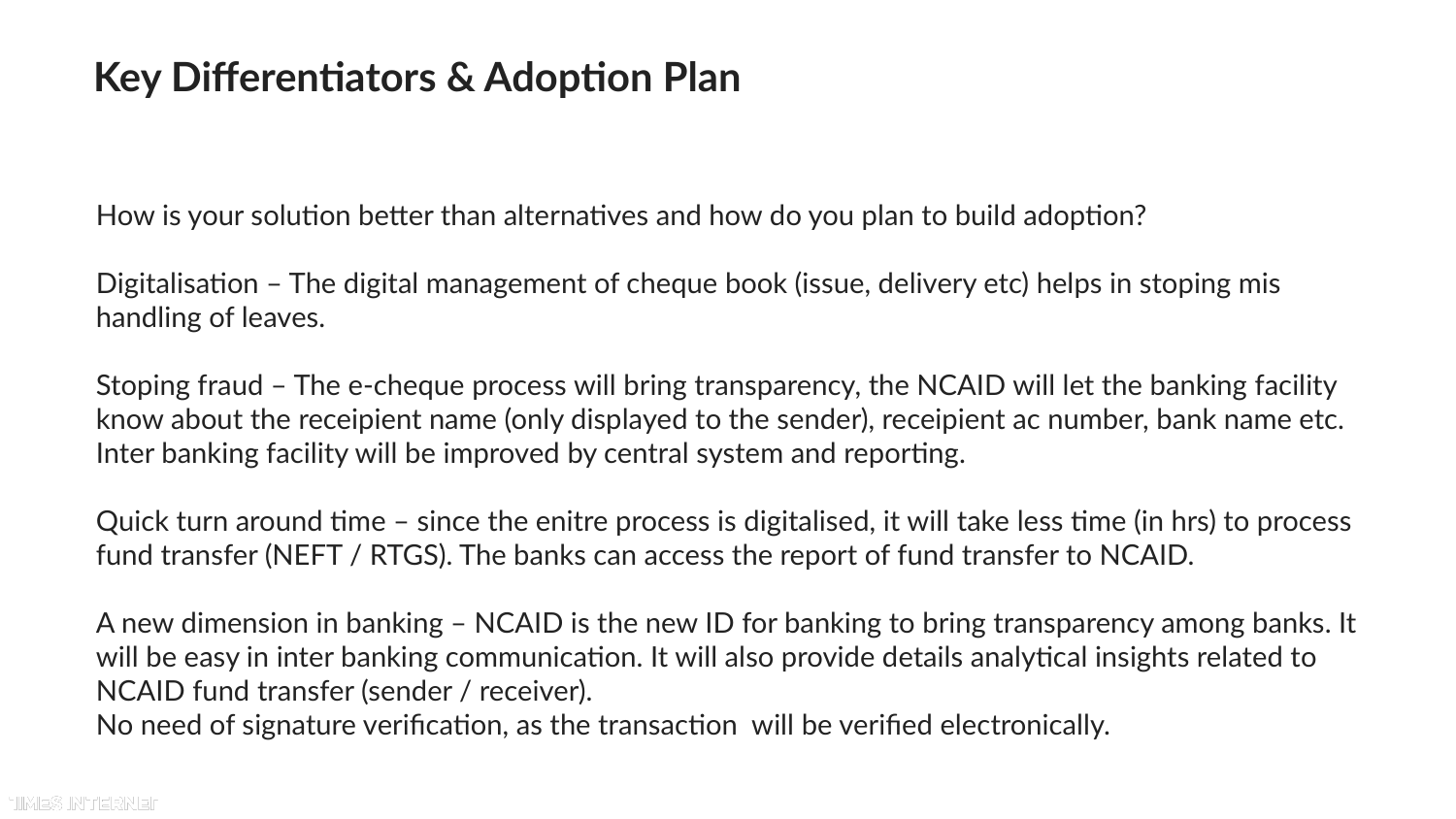

# Key Differentiators & Adoption Plan
How is your solution better than alternatives and how do you plan to build adoption?

Digitalisation – The digital management of cheque book (issue, delivery etc) helps in stoping mis handling of leaves.

Stoping fraud – The e-cheque process will bring transparency, the NCAID will let the banking facility know about the receipient name (only displayed to the sender), receipient ac number, bank name etc. Inter banking facility will be improved by central system and reporting.

Quick turn around time – since the enitre process is digitalised, it will take less time (in hrs) to process fund transfer (NEFT / RTGS). The banks can access the report of fund transfer to NCAID.

A new dimension in banking – NCAID is the new ID for banking to bring transparency among banks. It will be easy in inter banking communication. It will also provide details analytical insights related to NCAID fund transfer (sender / receiver).
No need of signature verification, as the transaction  will be verified electronically.